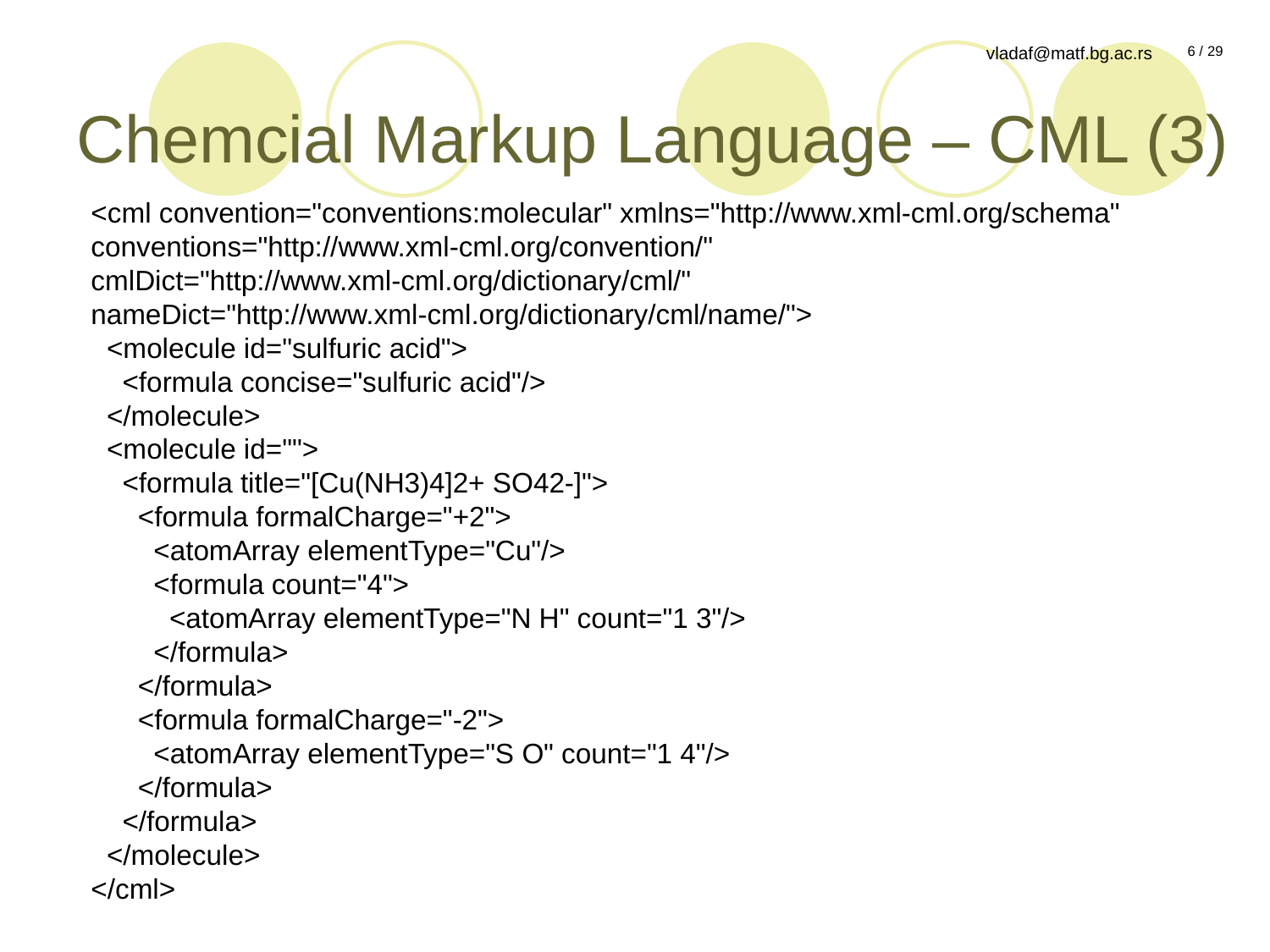

# Chemcial Markup Language – CML (3)
<cml convention="conventions:molecular" xmlns="http://www.xml-cml.org/schema" conventions="http://www.xml-cml.org/convention/" cmlDict="http://www.xml-cml.org/dictionary/cml/" nameDict="http://www.xml-cml.org/dictionary/cml/name/">
  <molecule id="sulfuric acid">
    <formula concise="sulfuric acid"/>
  </molecule>
  <molecule id="">
    <formula title="[Cu(NH3)4]2+ SO42-]">
      <formula formalCharge="+2">
        <atomArray elementType="Cu"/>
        <formula count="4">
          <atomArray elementType="N H" count="1 3"/>
        </formula>
      </formula>
      <formula formalCharge="-2">
        <atomArray elementType="S O" count="1 4"/>
      </formula>
    </formula>
  </molecule>
</cml>